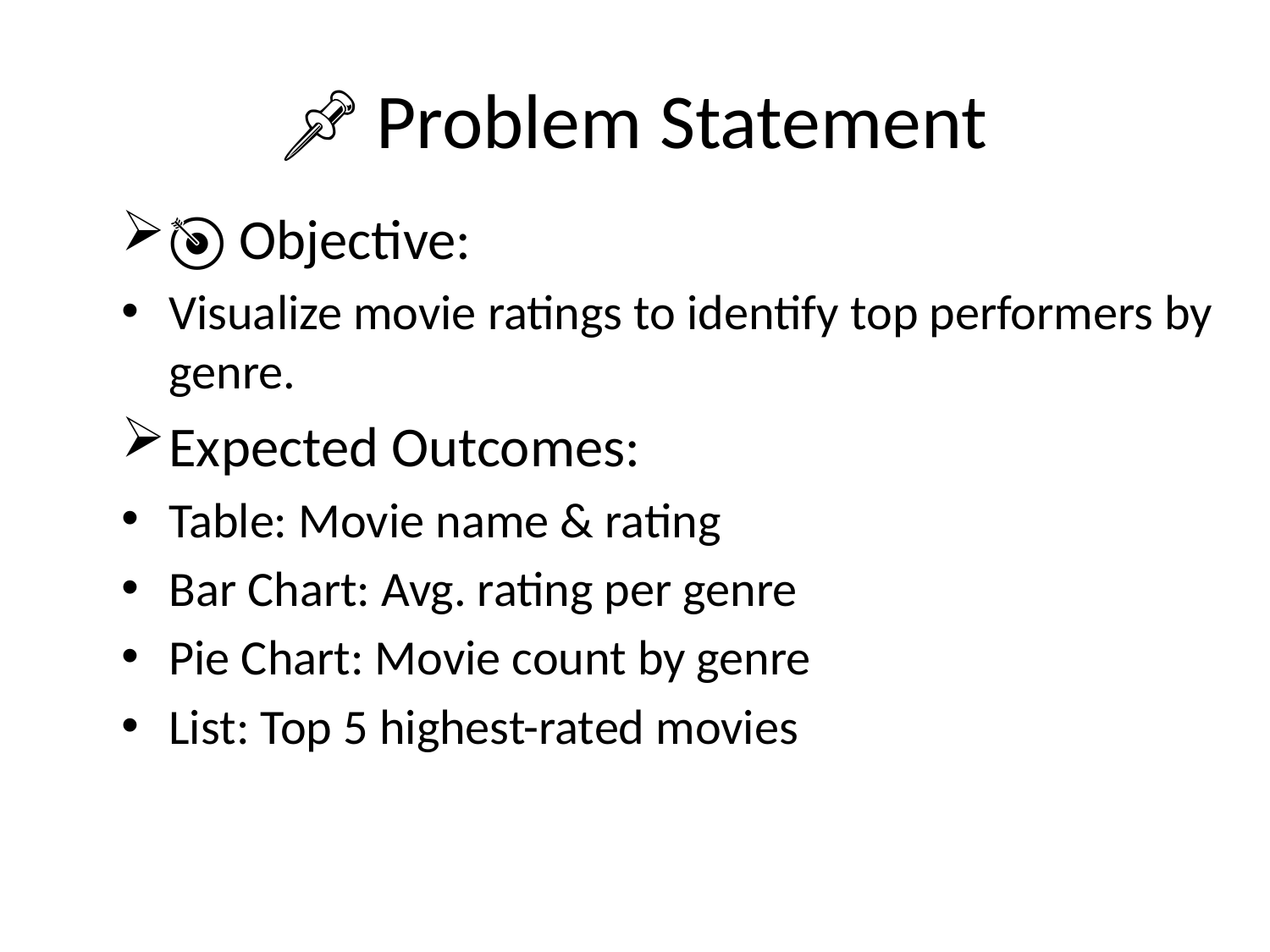

# 📌 Problem Statement
🎯 Objective:
Visualize movie ratings to identify top performers by genre.
Expected Outcomes:
Table: Movie name & rating
Bar Chart: Avg. rating per genre
Pie Chart: Movie count by genre
List: Top 5 highest-rated movies